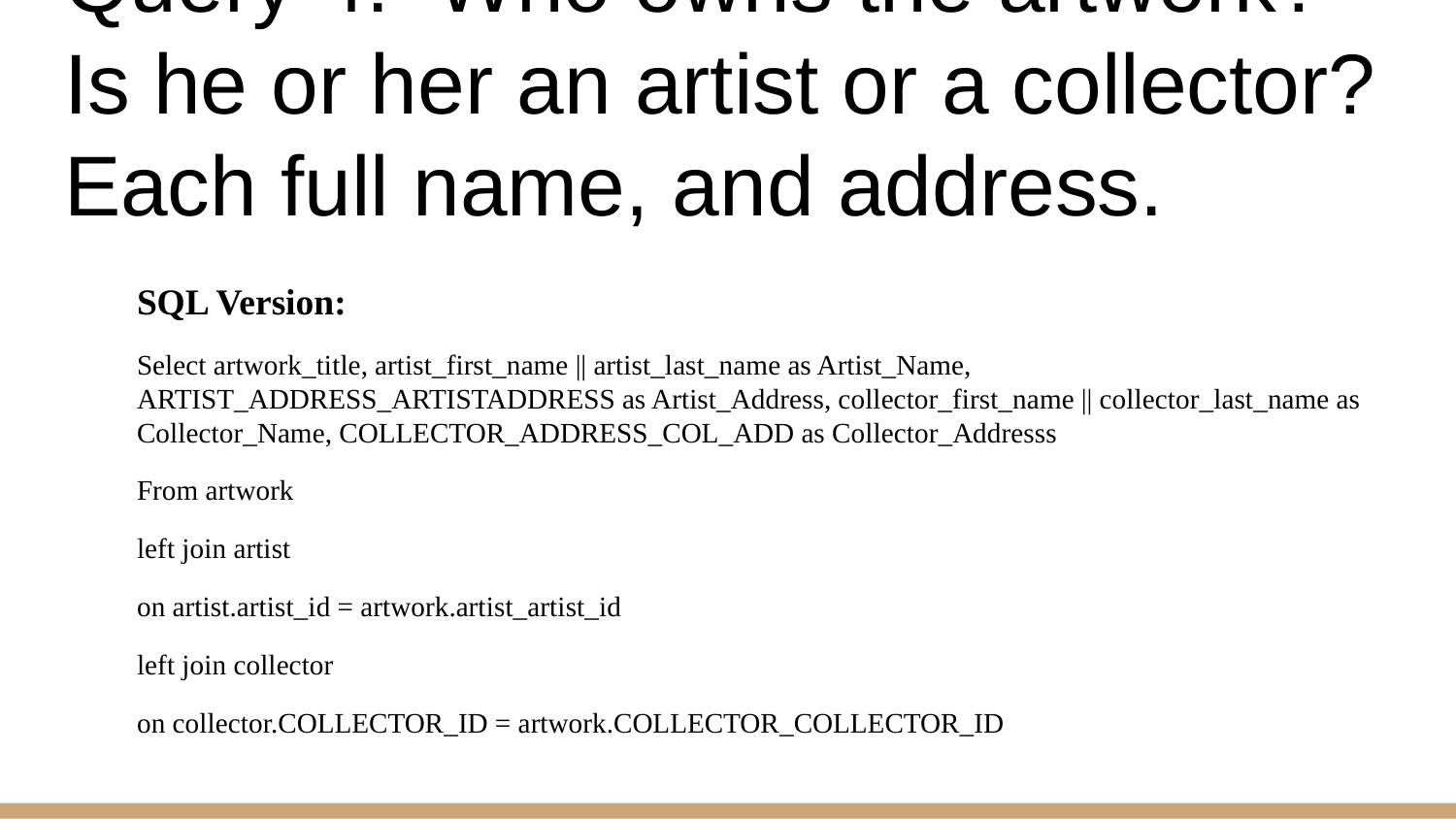

# Query 4:  Who owns the artwork? Is he or her an artist or a collector? Each full name, and address.
SQL Version:
Select artwork_title, artist_first_name || artist_last_name as Artist_Name, ARTIST_ADDRESS_ARTISTADDRESS as Artist_Address, collector_first_name || collector_last_name as Collector_Name, COLLECTOR_ADDRESS_COL_ADD as Collector_Addresss
From artwork
left join artist
on artist.artist_id = artwork.artist_artist_id
left join collector
on collector.COLLECTOR_ID = artwork.COLLECTOR_COLLECTOR_ID